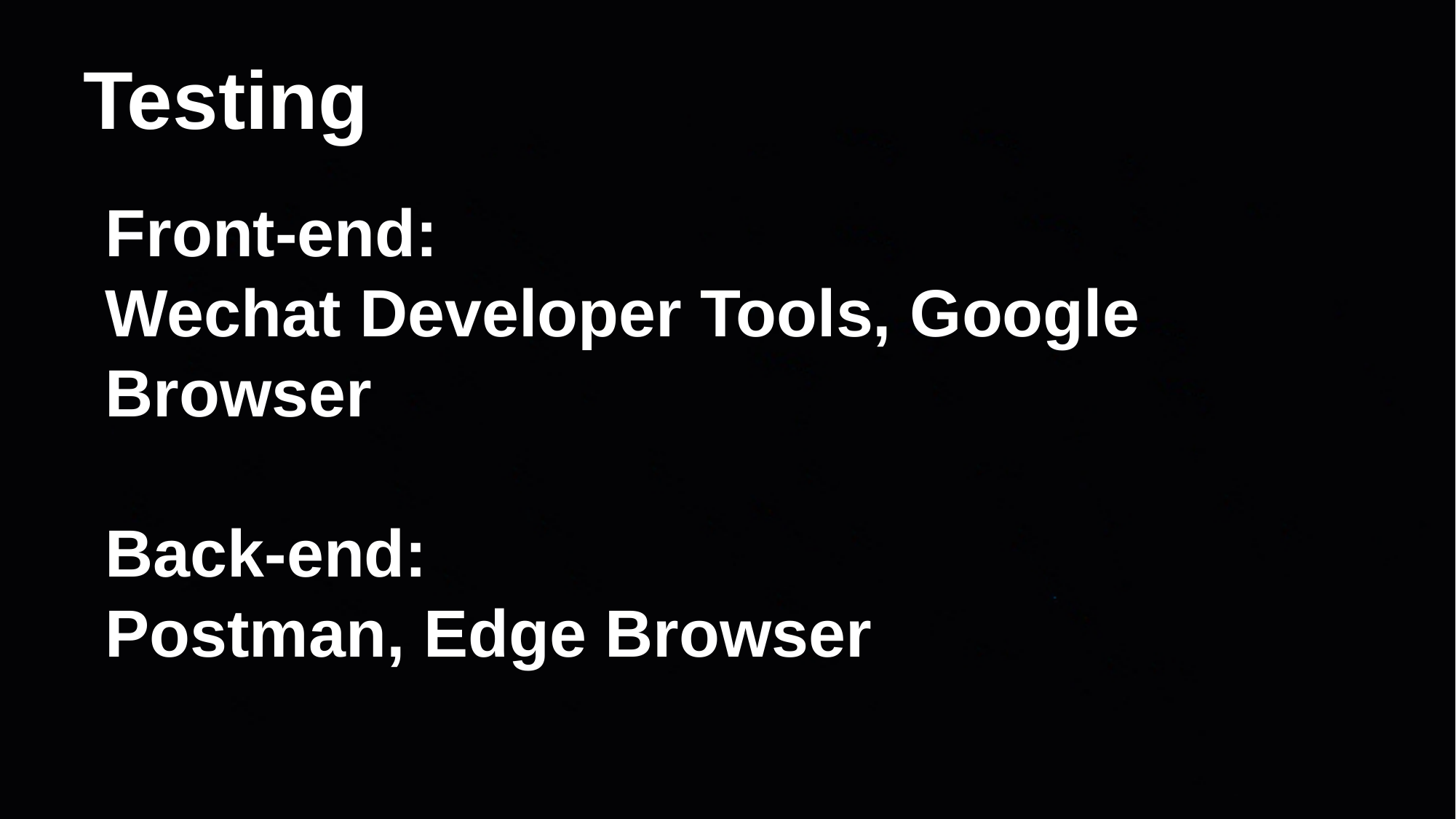

Testing
Front-end:
Wechat Developer Tools, Google Browser

Back-end:
Postman, Edge Browser